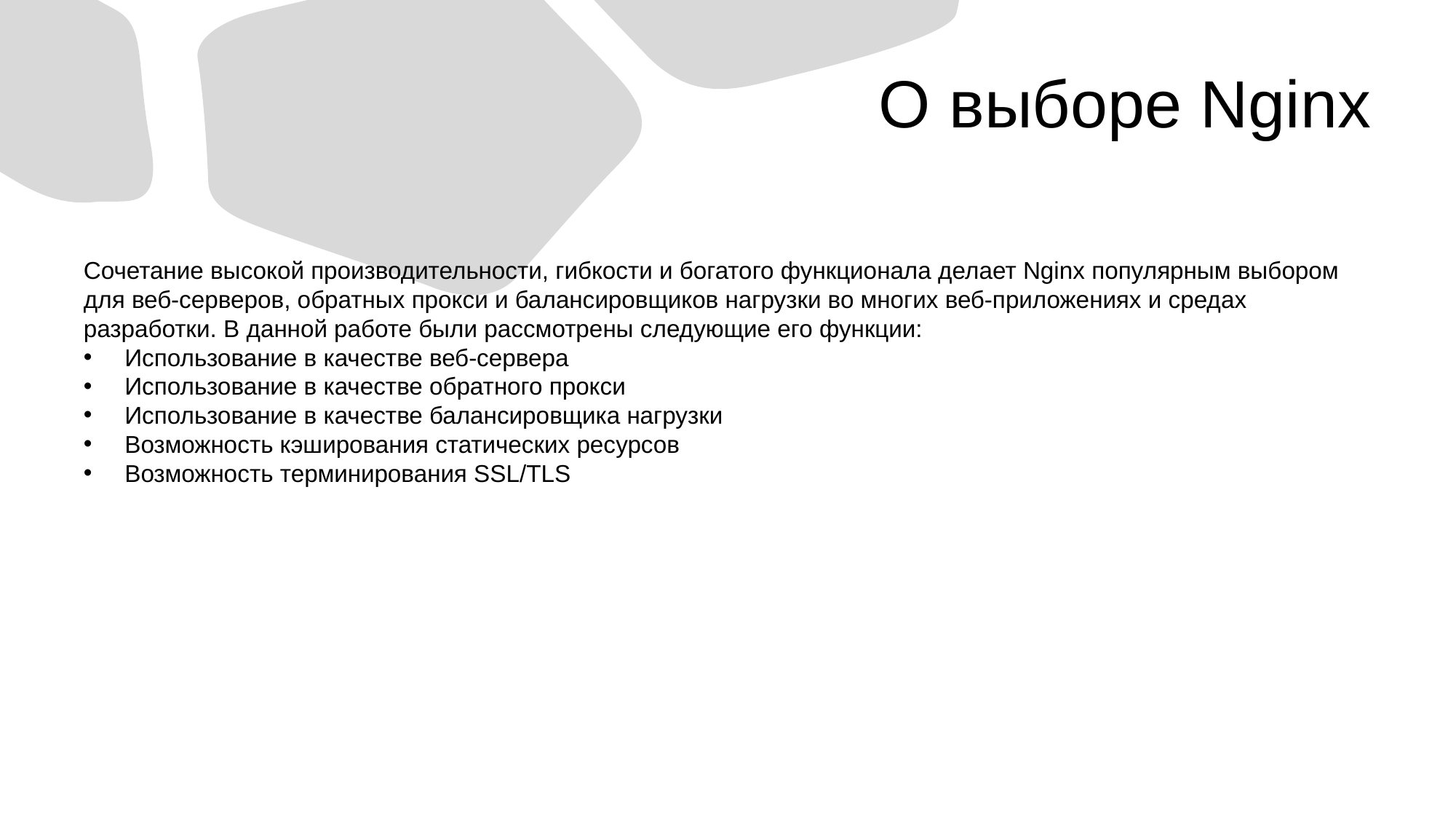

# О выборе Nginx

Сочетание высокой производительности, гибкости и богатого функционала делает Nginx популярным выбором для веб-серверов, обратных прокси и балансировщиков нагрузки во многих веб-приложениях и средах разработки. В данной работе были рассмотрены следующие его функции:
Использование в качестве веб-сервера
Использование в качестве обратного прокси
Использование в качестве балансировщика нагрузки
Возможность кэширования статических ресурсов
Возможность терминирования SSL/TLS